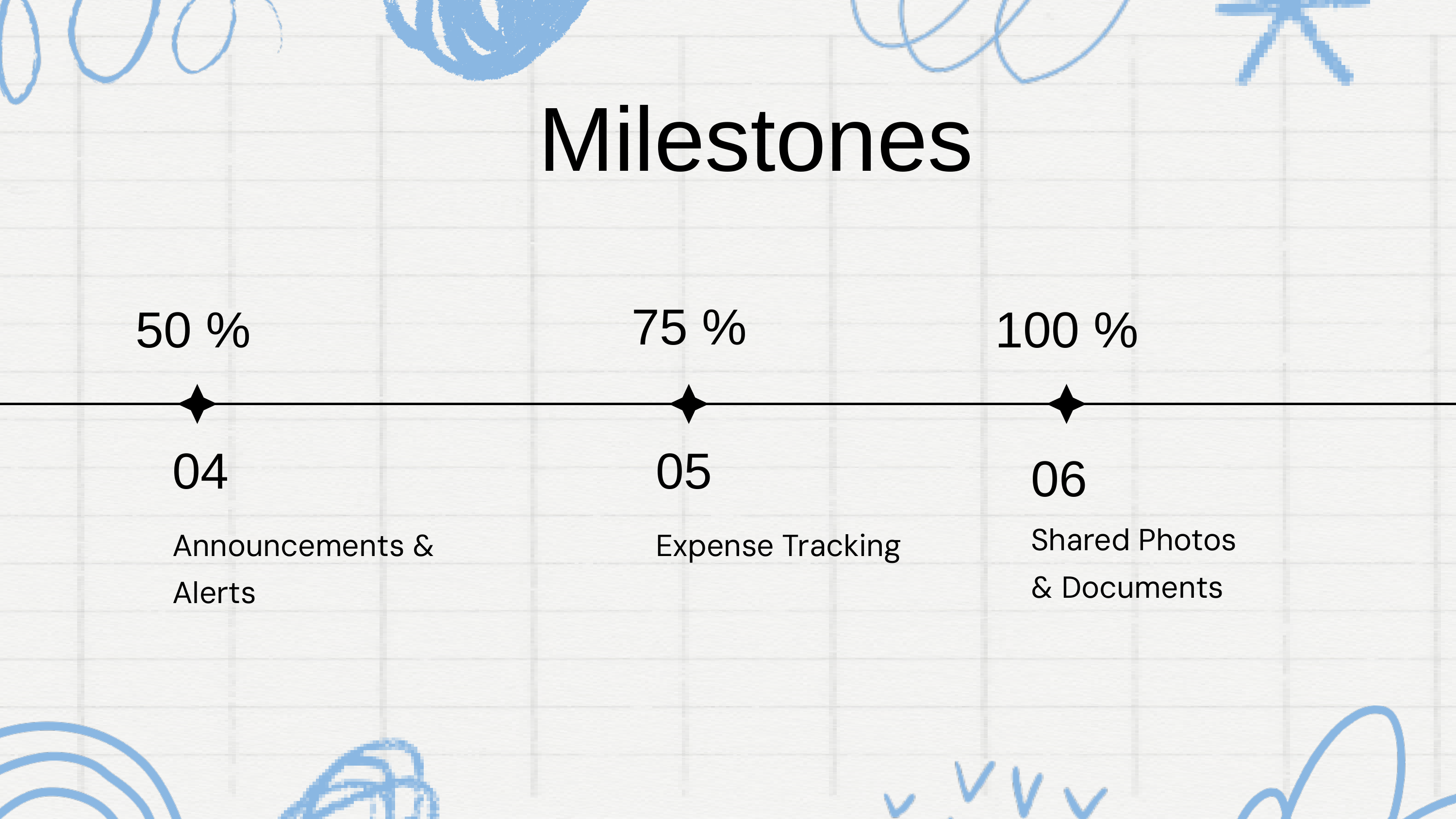

Milestones
75 %
50 %
100 %

04
05
06
Shared Photos & Documents

Announcements & Alerts
Expense Tracking